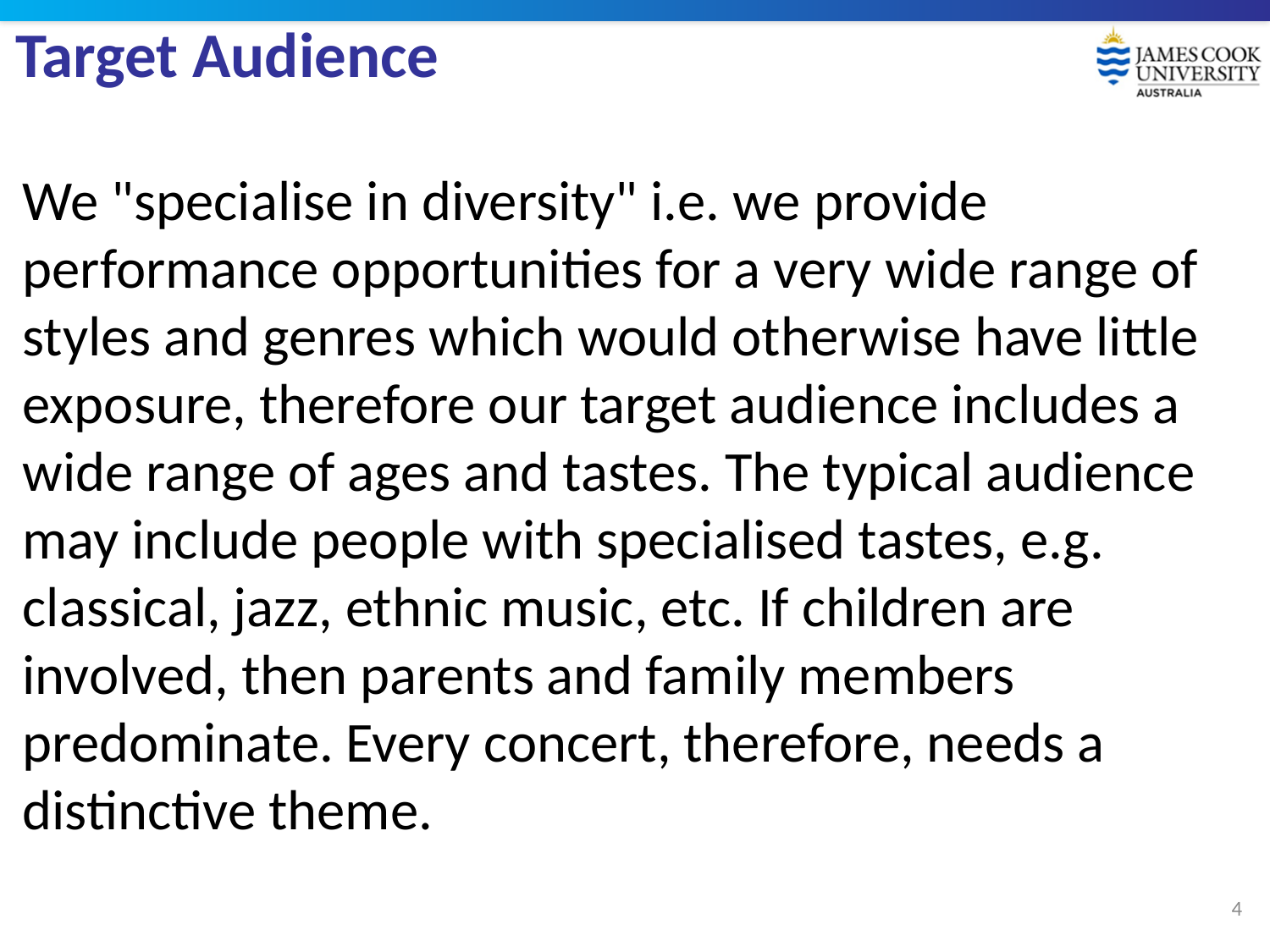

# Target Audience
We "specialise in diversity" i.e. we provide performance opportunities for a very wide range of styles and genres which would otherwise have little exposure, therefore our target audience includes a wide range of ages and tastes. The typical audience may include people with specialised tastes, e.g. classical, jazz, ethnic music, etc. If children are involved, then parents and family members predominate. Every concert, therefore, needs a distinctive theme.
4